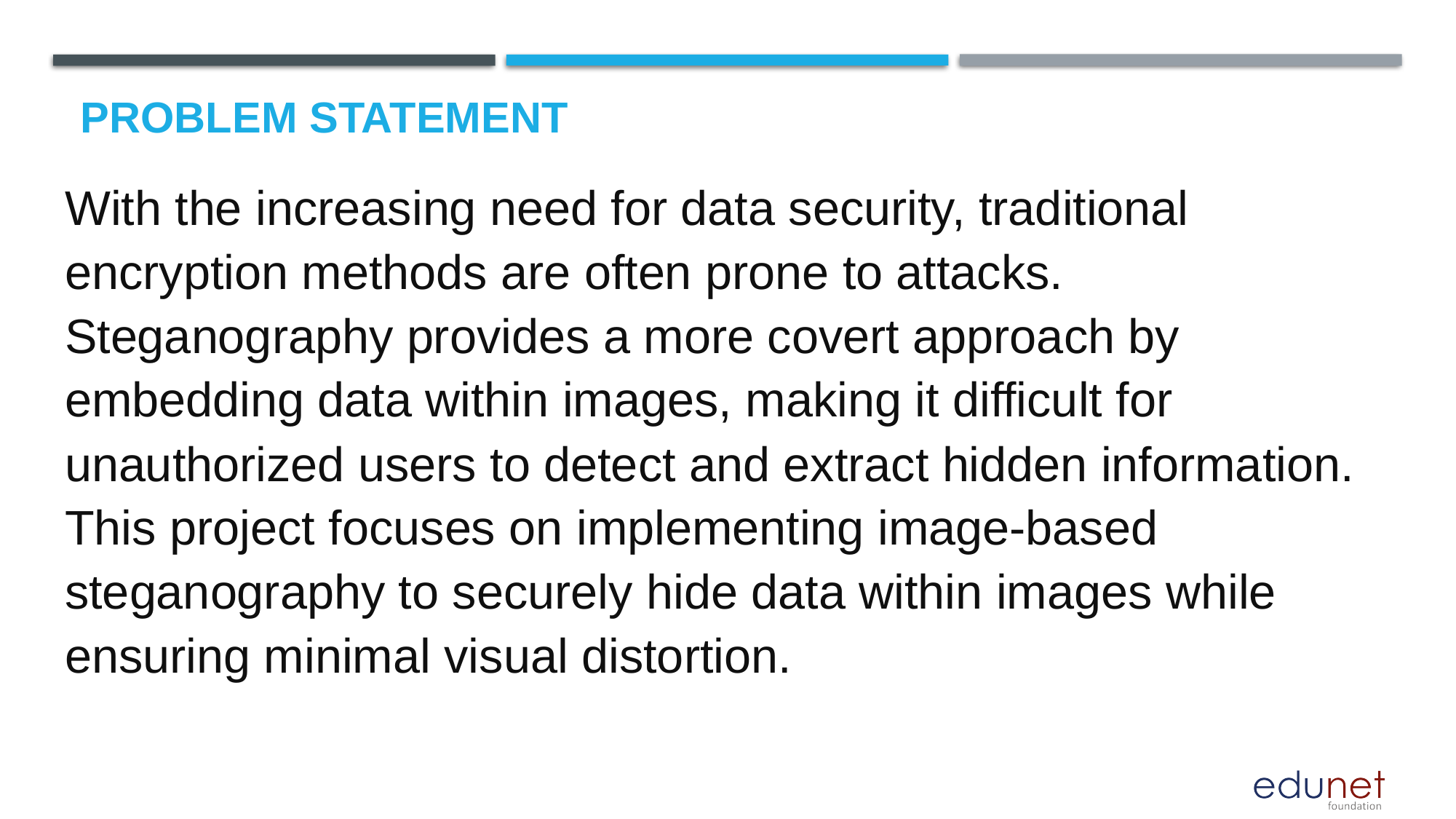

# Problem Statement
With the increasing need for data security, traditional encryption methods are often prone to attacks. Steganography provides a more covert approach by embedding data within images, making it difficult for unauthorized users to detect and extract hidden information. This project focuses on implementing image-based steganography to securely hide data within images while ensuring minimal visual distortion.